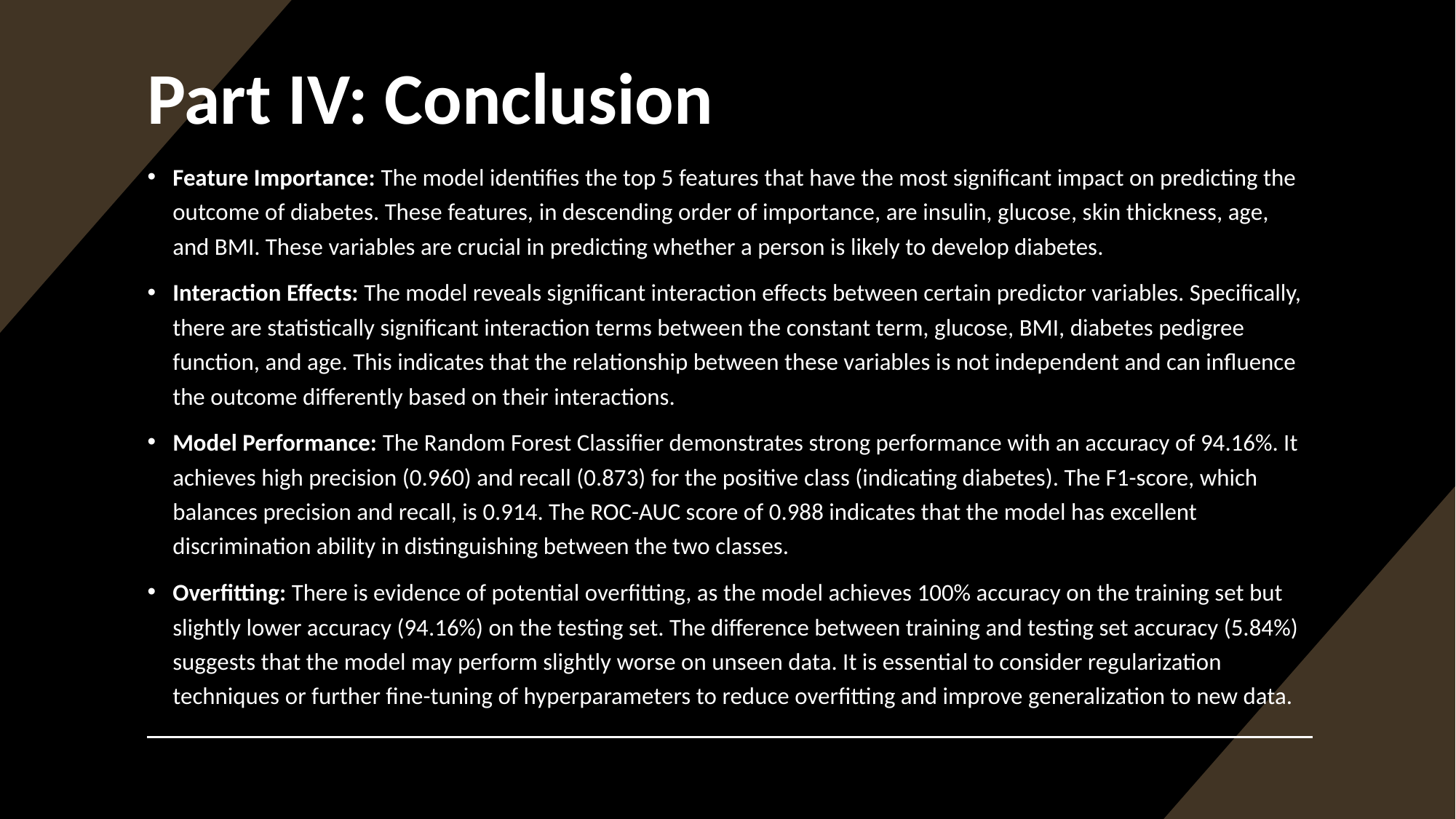

# Part IV: Conclusion
Feature Importance: The model identifies the top 5 features that have the most significant impact on predicting the outcome of diabetes. These features, in descending order of importance, are insulin, glucose, skin thickness, age, and BMI. These variables are crucial in predicting whether a person is likely to develop diabetes.
Interaction Effects: The model reveals significant interaction effects between certain predictor variables. Specifically, there are statistically significant interaction terms between the constant term, glucose, BMI, diabetes pedigree function, and age. This indicates that the relationship between these variables is not independent and can influence the outcome differently based on their interactions.
Model Performance: The Random Forest Classifier demonstrates strong performance with an accuracy of 94.16%. It achieves high precision (0.960) and recall (0.873) for the positive class (indicating diabetes). The F1-score, which balances precision and recall, is 0.914. The ROC-AUC score of 0.988 indicates that the model has excellent discrimination ability in distinguishing between the two classes.
Overfitting: There is evidence of potential overfitting, as the model achieves 100% accuracy on the training set but slightly lower accuracy (94.16%) on the testing set. The difference between training and testing set accuracy (5.84%) suggests that the model may perform slightly worse on unseen data. It is essential to consider regularization techniques or further fine-tuning of hyperparameters to reduce overfitting and improve generalization to new data.